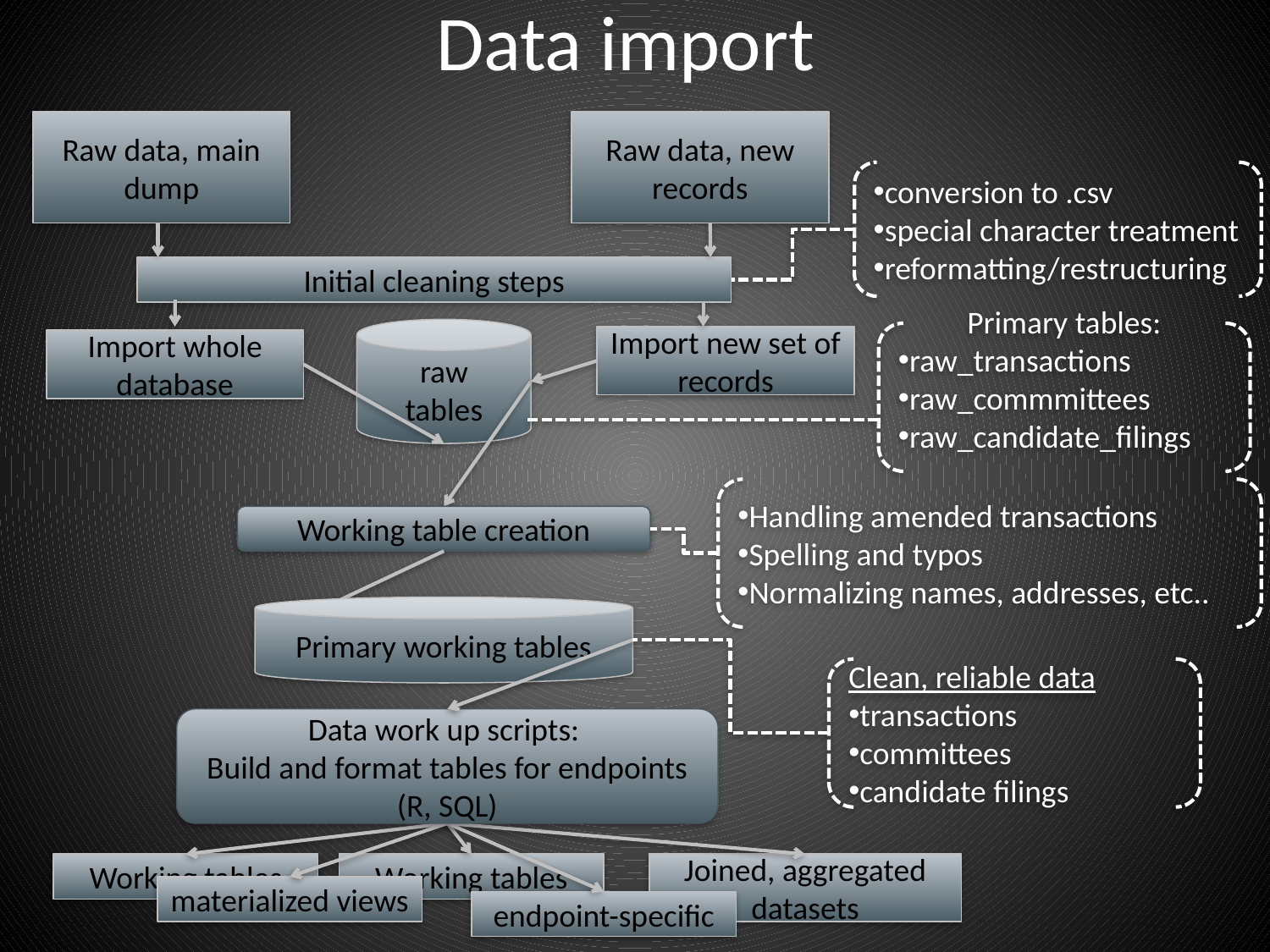

# Data import
Raw data, main dump
Raw data, new records
conversion to .csv
special character treatment
reformatting/restructuring
Initial cleaning steps
raw
tables
Primary tables:
raw_transactions
raw_commmittees
raw_candidate_filings

Import new set of records
Import whole database
Handling amended transactions
Spelling and typos
Normalizing names, addresses, etc..
Working table creation
Primary working tables
Clean, reliable data
transactions
committees
candidate filings
Data work up scripts:
Build and format tables for endpoints (R, SQL)
Working tables
Working tables
Joined, aggregated datasets
materialized views
endpoint-specific